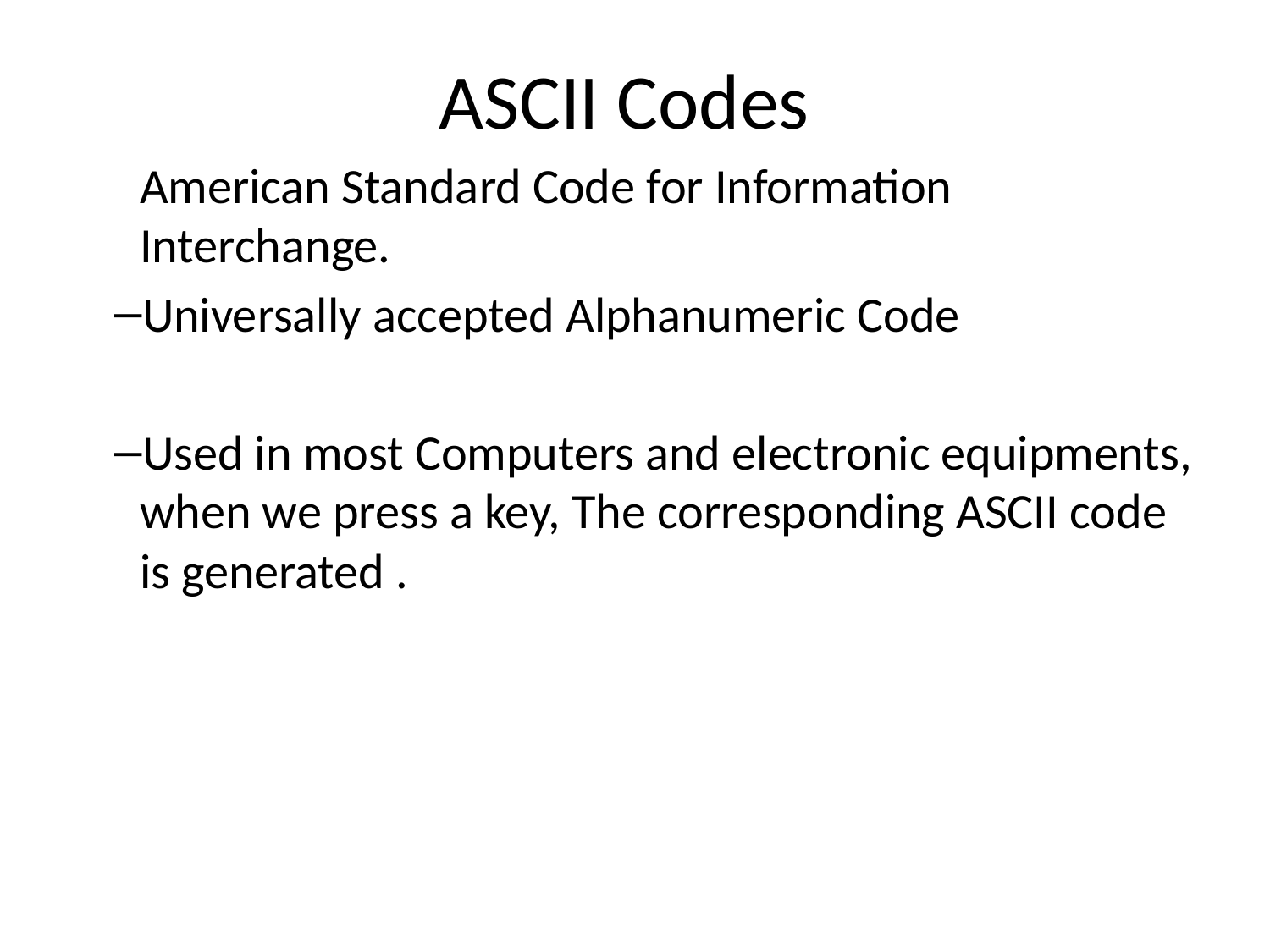

# ASCII Codes
American Standard Code for Information Interchange.
Universally accepted Alphanumeric Code

Used in most Computers and electronic equipments, when we press a key, The corresponding ASCII code is generated .